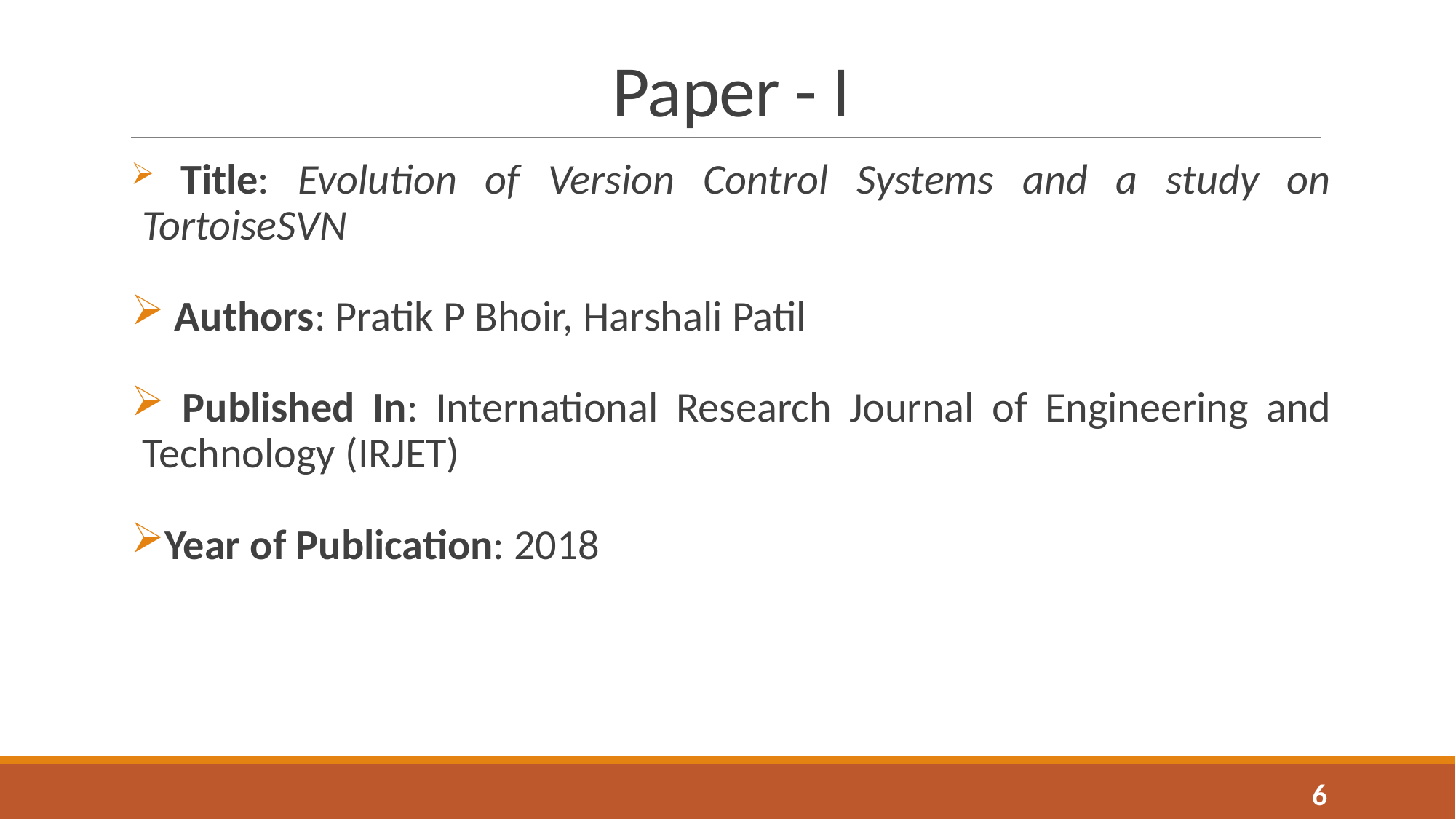

# Paper - I
 Title: Evolution of Version Control Systems and a study on TortoiseSVN
 Authors: Pratik P Bhoir, Harshali Patil
 Published In: International Research Journal of Engineering and Technology (IRJET)
Year of Publication: 2018
6